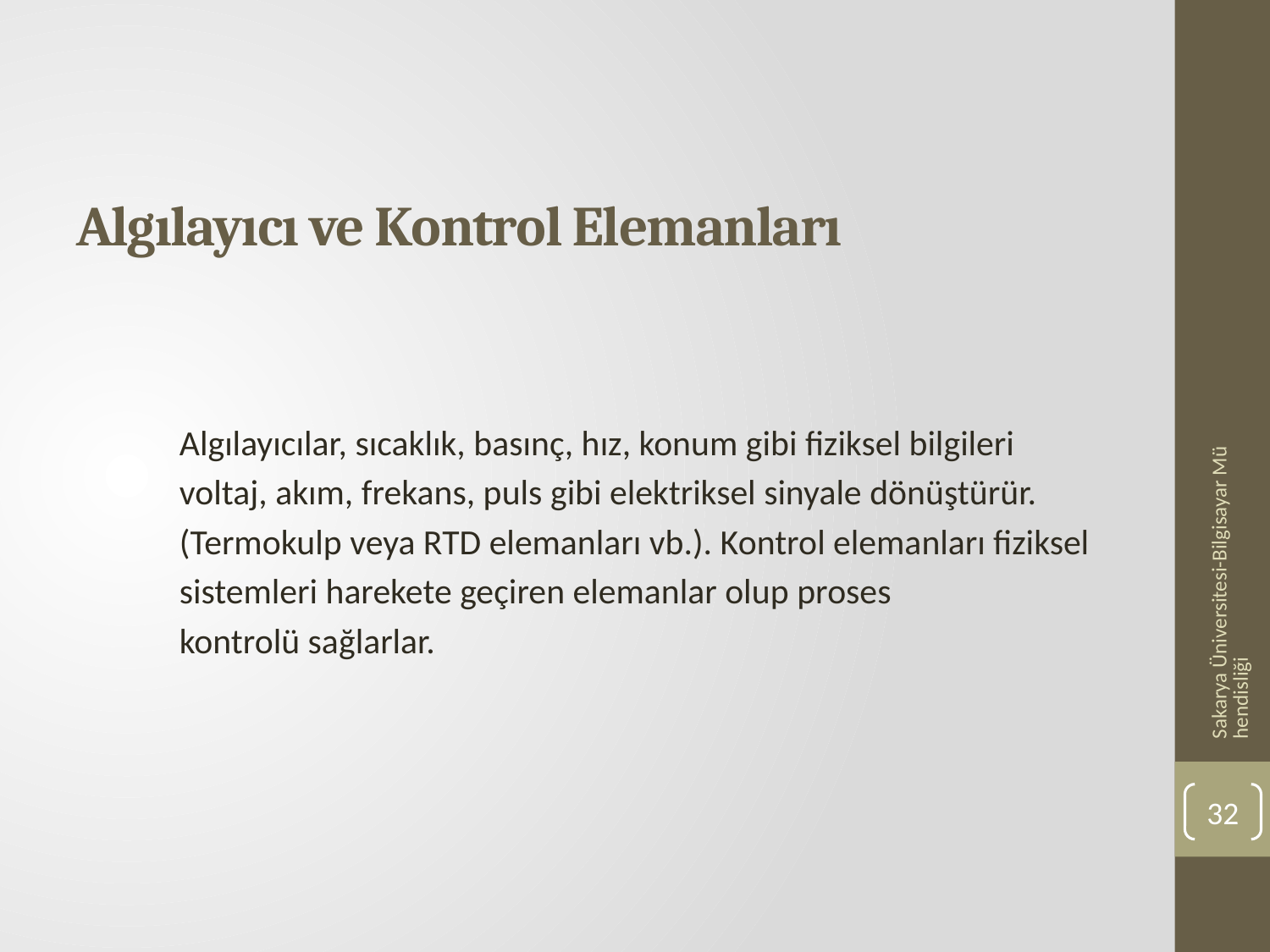

# Algılayıcı ve Kontrol Elemanları
Algılayıcılar, sıcaklık, basınç, hız, konum gibi fiziksel bilgileri
voltaj, akım, frekans, puls gibi elektriksel sinyale dönüştürür.
(Termokulp veya RTD elemanları vb.). Kontrol elemanları fiziksel
sistemleri harekete geçiren elemanlar olup proses
kontrolü sağlarlar.
Sakarya Üniversitesi-Bilgisayar Mühendisliği
32